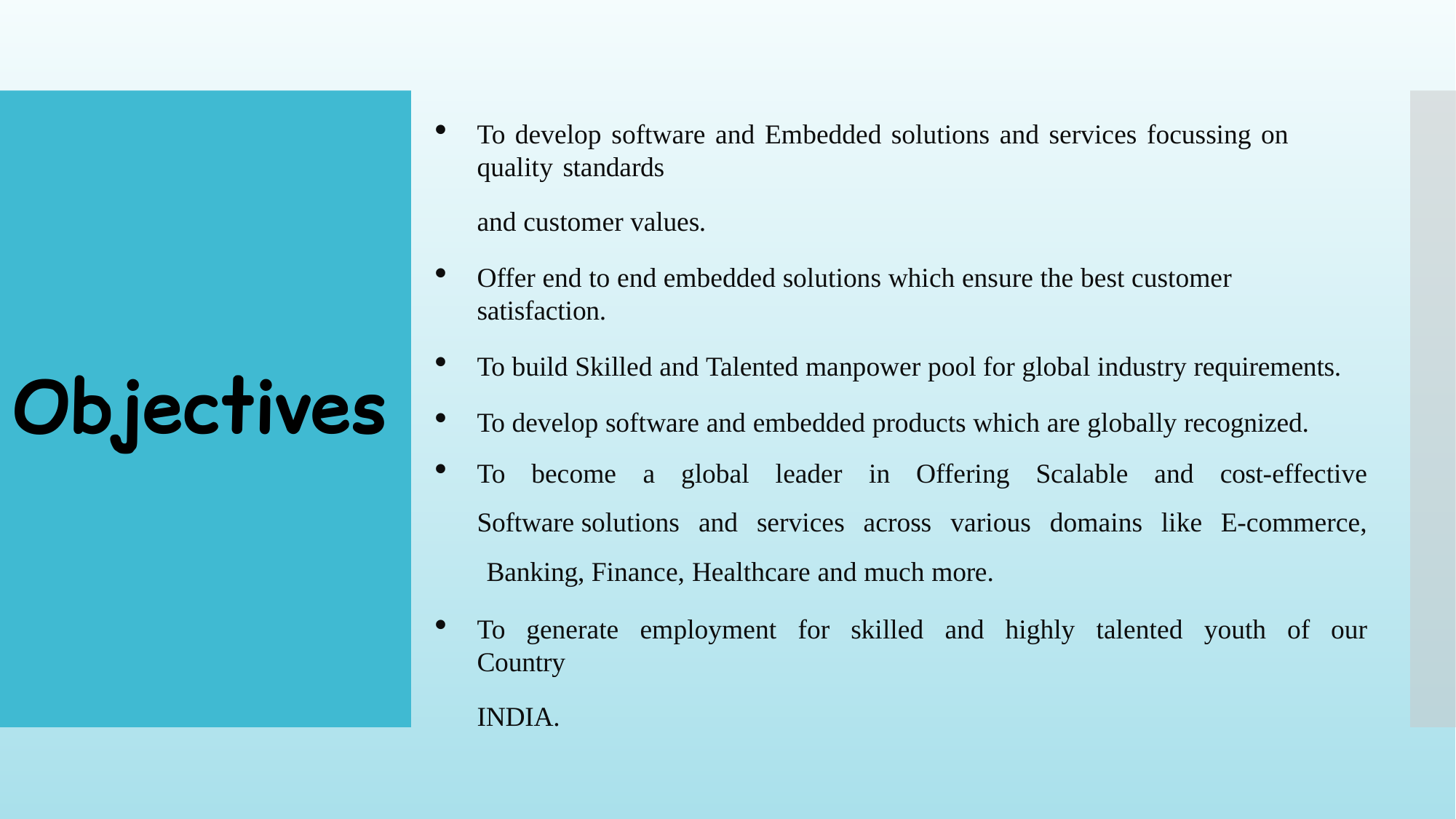

To develop software and Embedded solutions and services focussing on quality standards
and customer values.
Offer end to end embedded solutions which ensure the best customer satisfaction.
To build Skilled and Talented manpower pool for global industry requirements.
To develop software and embedded products which are globally recognized.
To  become  a  global  leader  in  Offering  Scalable  and  cost-effective Software solutions  and  services  across  various  domains  like  E-commerce,  Banking, Finance, Healthcare and much more.
To generate employment for skilled and highly talented youth of our Country
INDIA.
Objectives